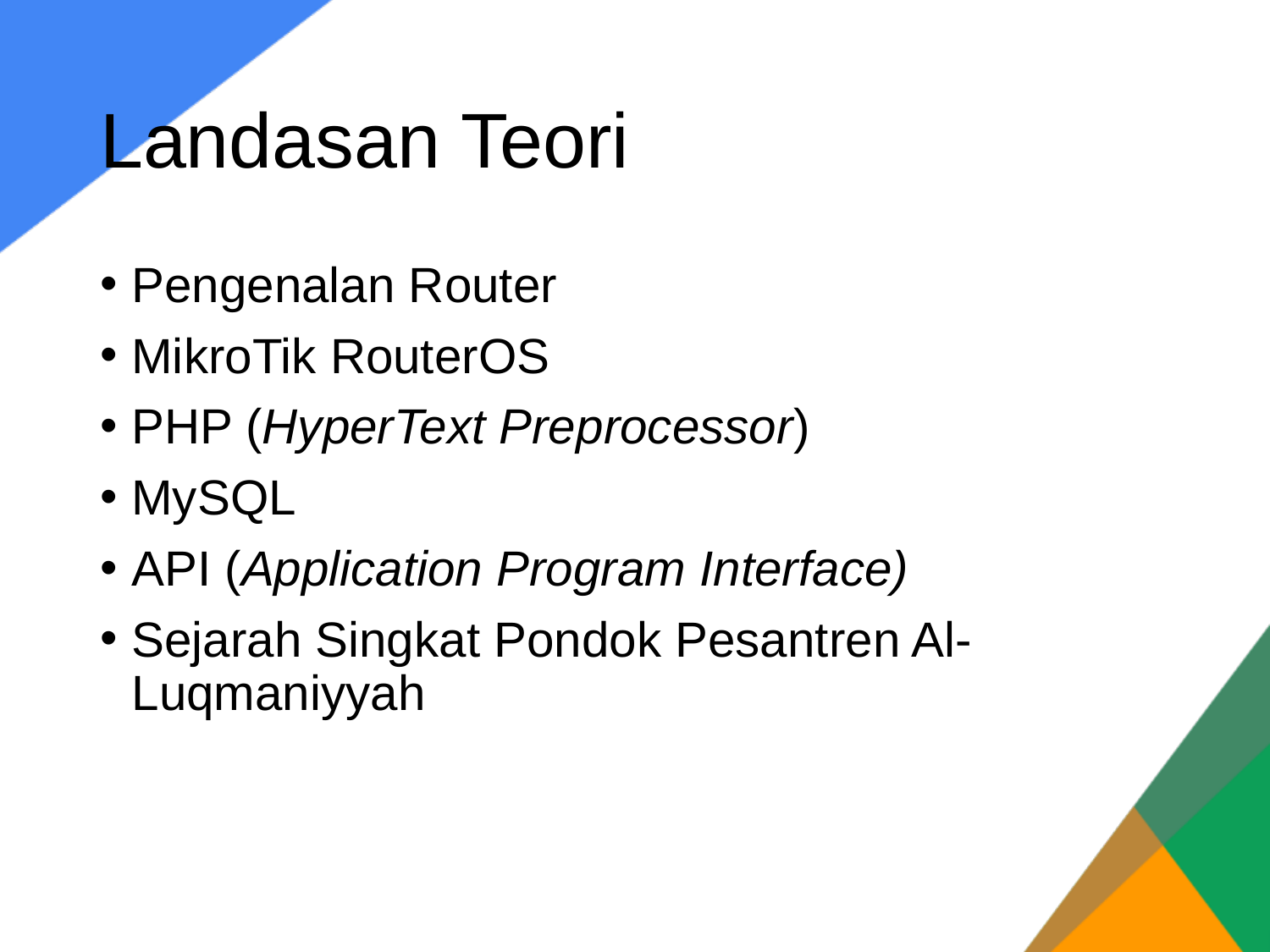

# Landasan Teori
Pengenalan Router
MikroTik RouterOS
PHP (HyperText Preprocessor)
MySQL
API (Application Program Interface)
Sejarah Singkat Pondok Pesantren Al-Luqmaniyyah